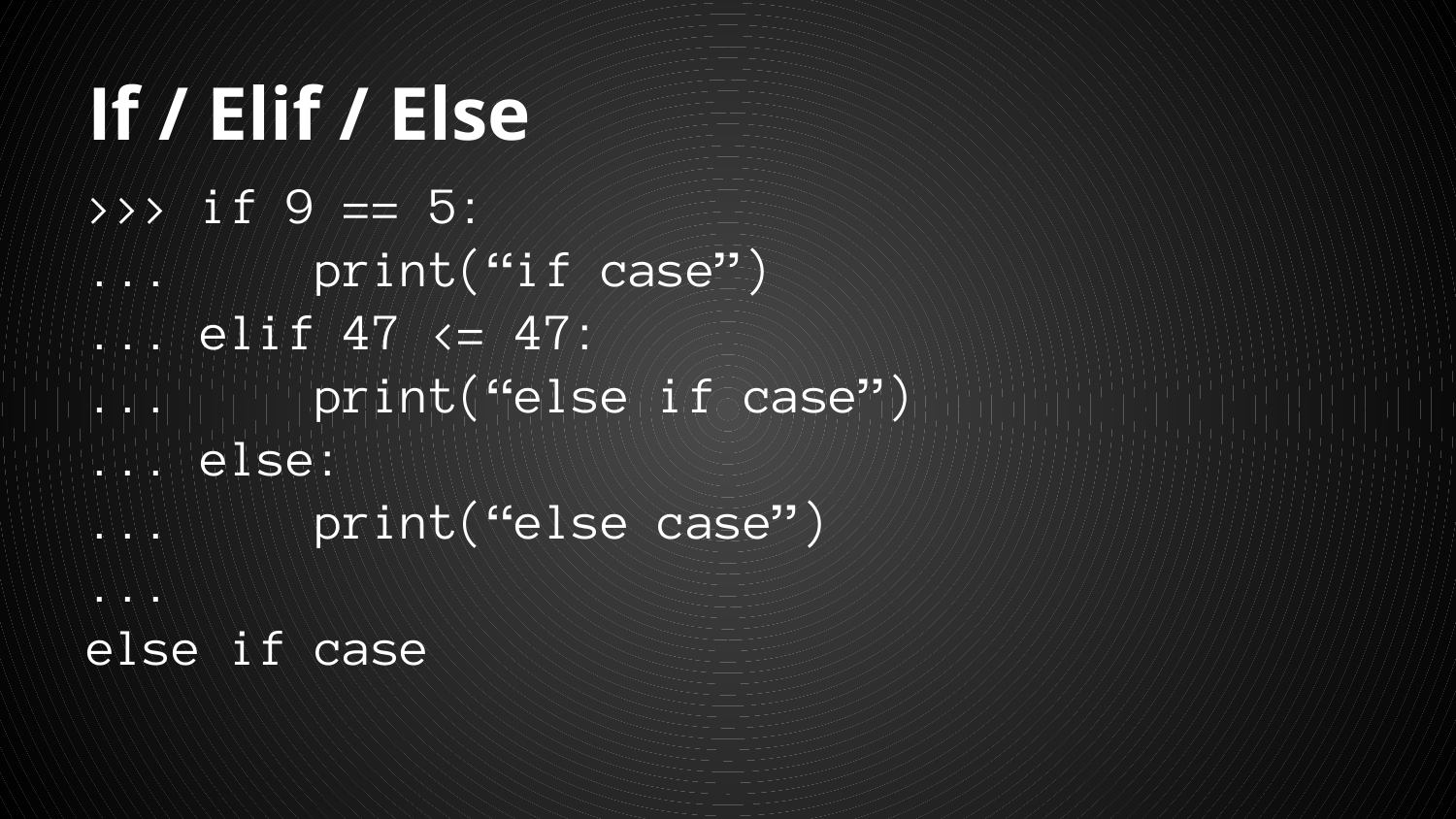

# If / Elif / Else
>>> if 9 == 5:
...     print(“if case”)
... elif 47 <= 47:
...     print(“else if case”)
... else:
...     print(“else case”)
...
else if case